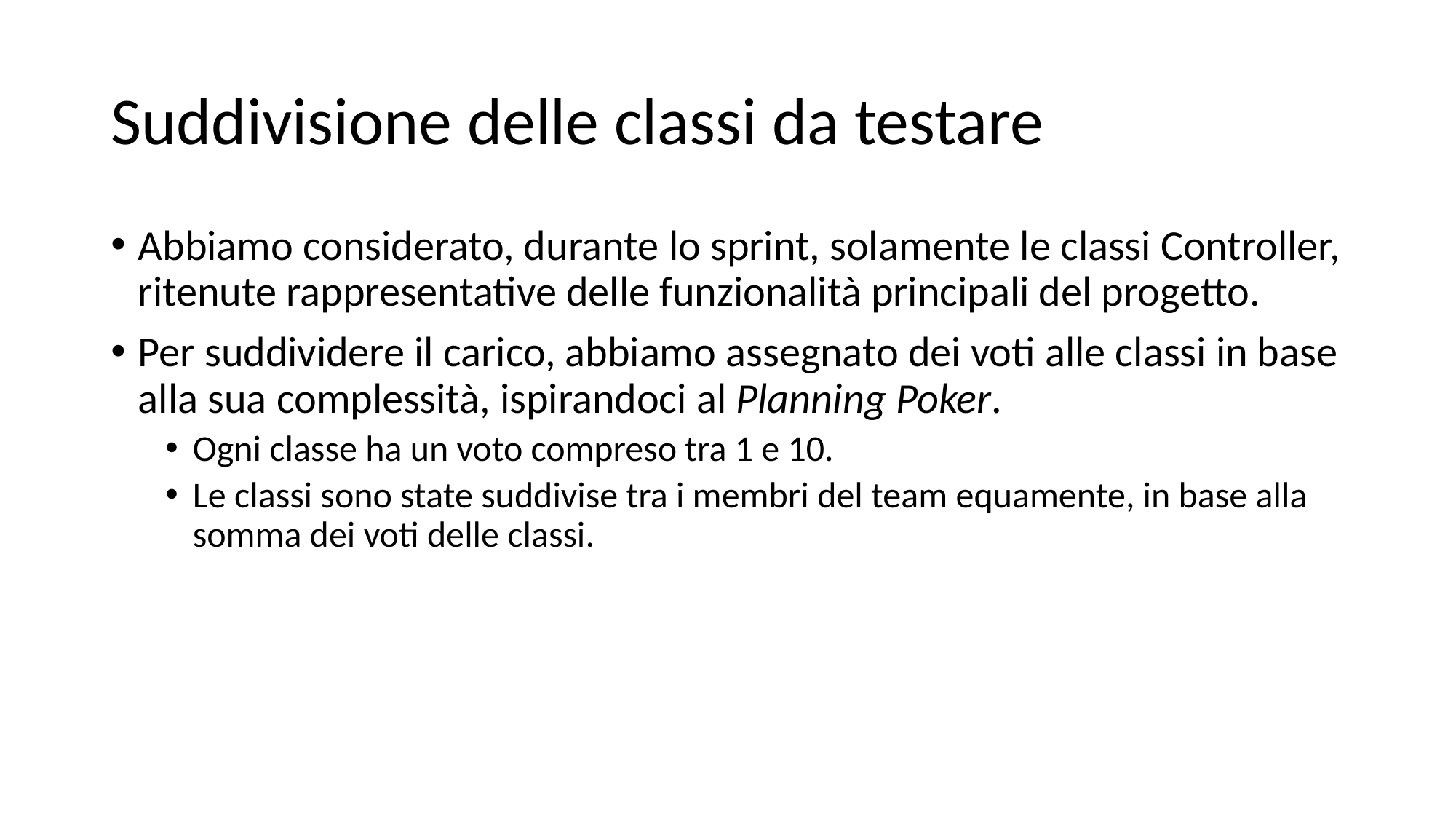

# Suddivisione delle classi da testare
Abbiamo considerato, durante lo sprint, solamente le classi Controller, ritenute rappresentative delle funzionalità principali del progetto.
Per suddividere il carico, abbiamo assegnato dei voti alle classi in base alla sua complessità, ispirandoci al Planning Poker.
Ogni classe ha un voto compreso tra 1 e 10.
Le classi sono state suddivise tra i membri del team equamente, in base alla somma dei voti delle classi.